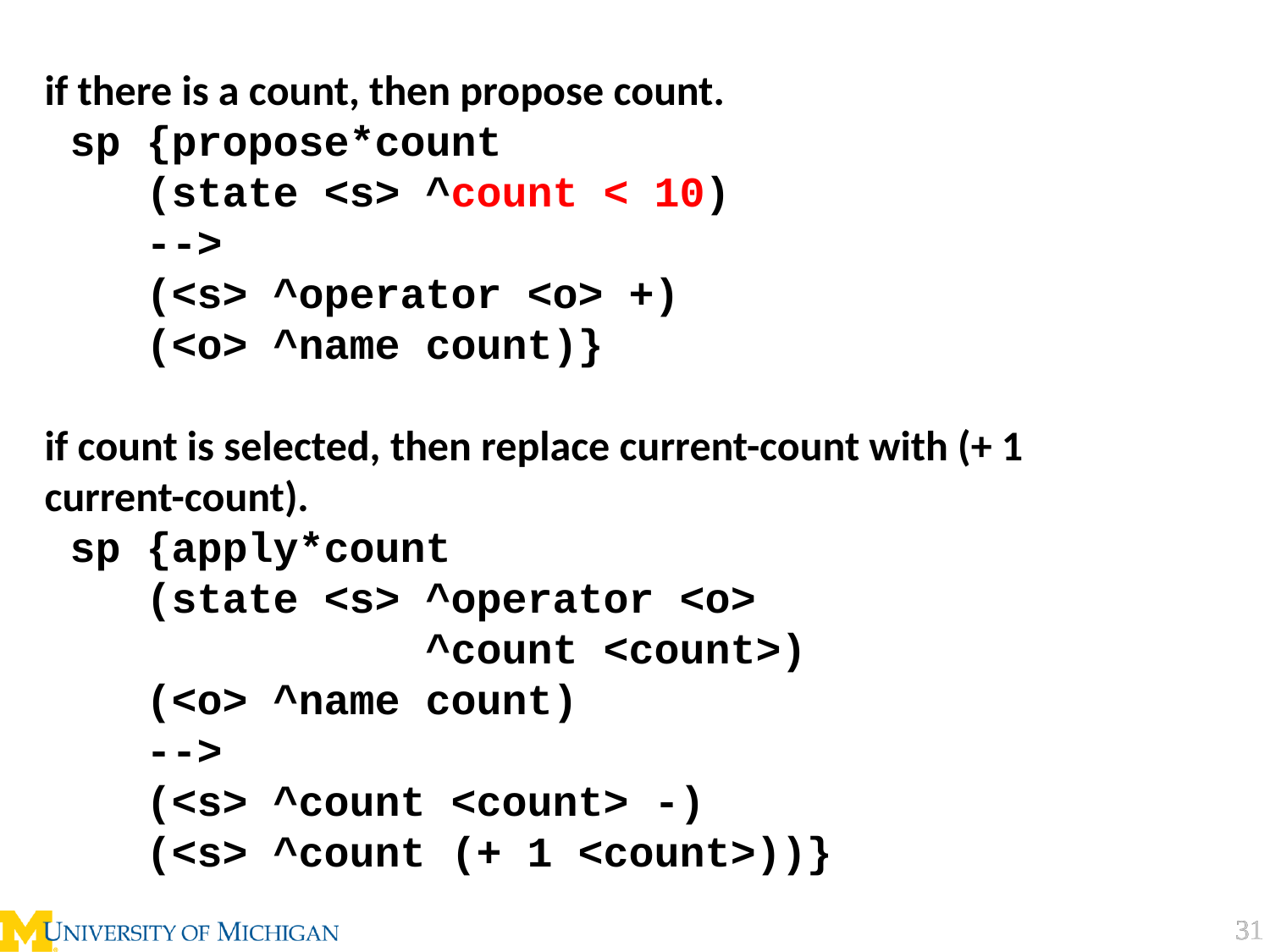

if there is a count, then propose count.
 sp {propose*count
    (state <s> ^count < 10)
    -->
    (<s> ^operator <o> +)
    (<o> ^name count)}

if count is selected, then replace current-count with (+ 1
current-count).
 sp {apply*count
    (state <s> ^operator <o>
               ^count <count>)
    (<o> ^name count)
    -->
    (<s> ^count <count> -)
    (<s> ^count (+ 1 <count>))}